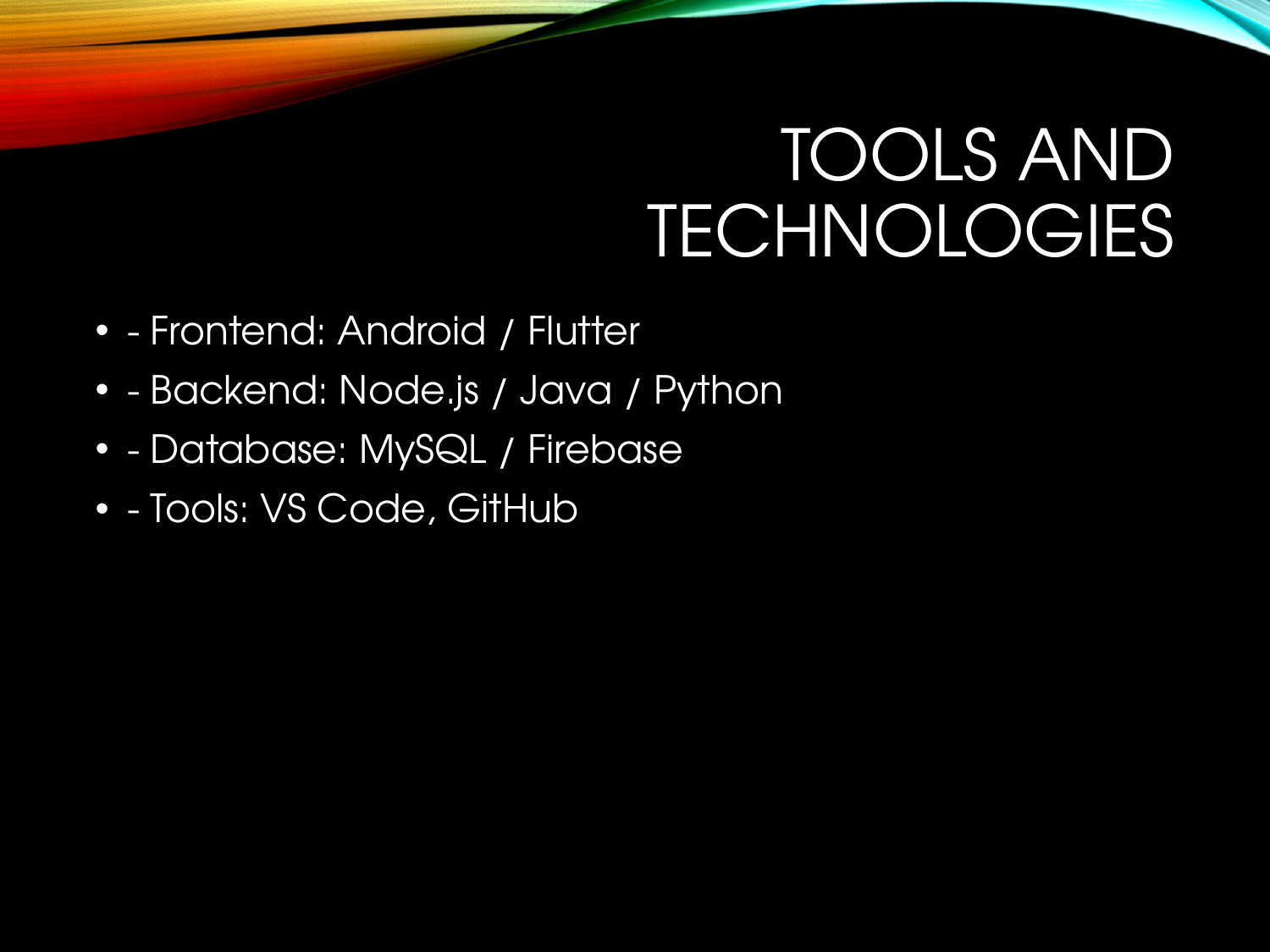

# Tools and Technologies
- Frontend: Android / Flutter
- Backend: Node.js / Java / Python
- Database: MySQL / Firebase
- Tools: VS Code, GitHub